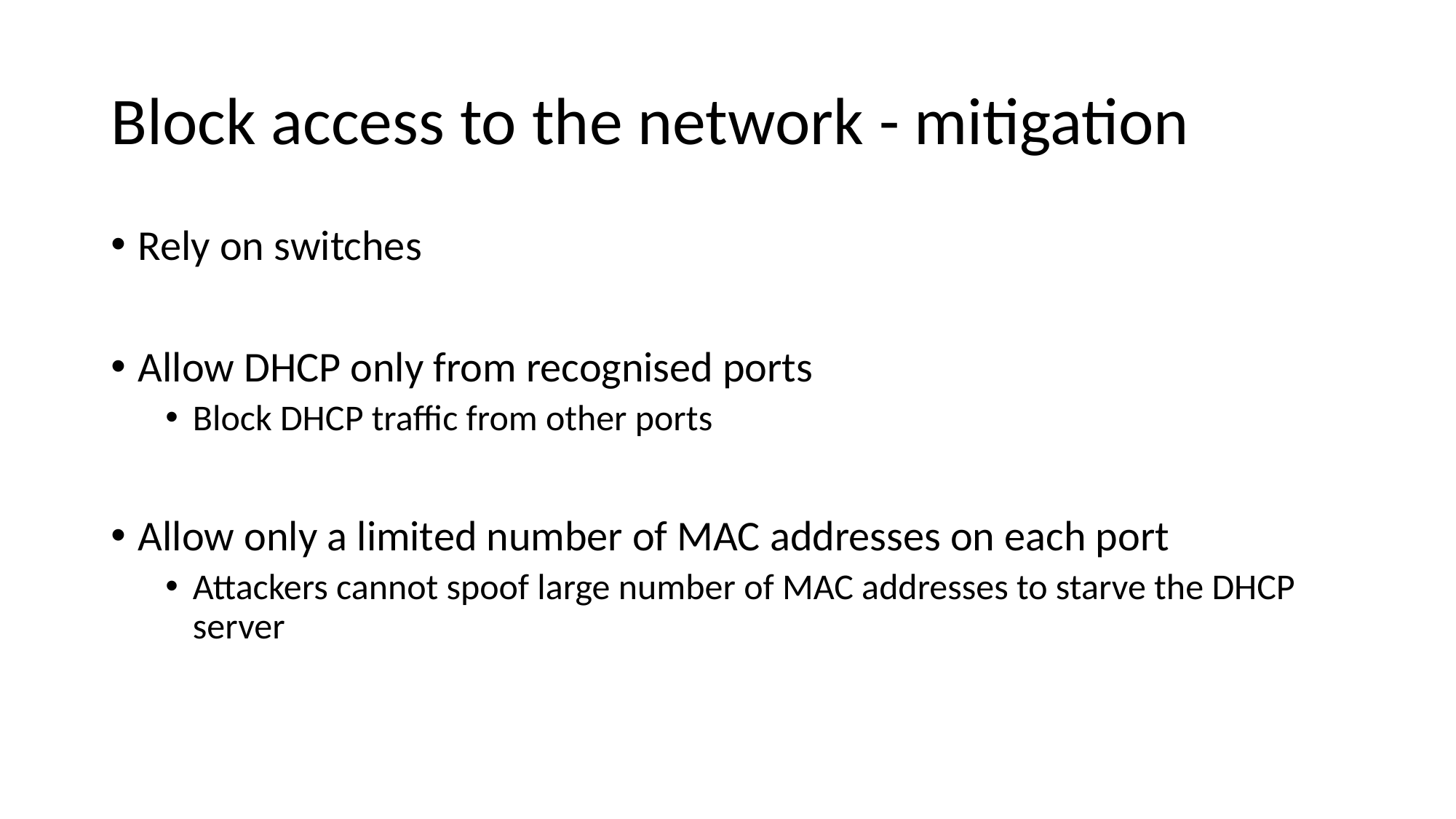

# Block access to the network - mitigation
Rely on switches

Allow DHCP only from recognised ports
Block DHCP traffic from other ports

Allow only a limited number of MAC addresses on each port
Attackers cannot spoof large number of MAC addresses to starve the DHCP server